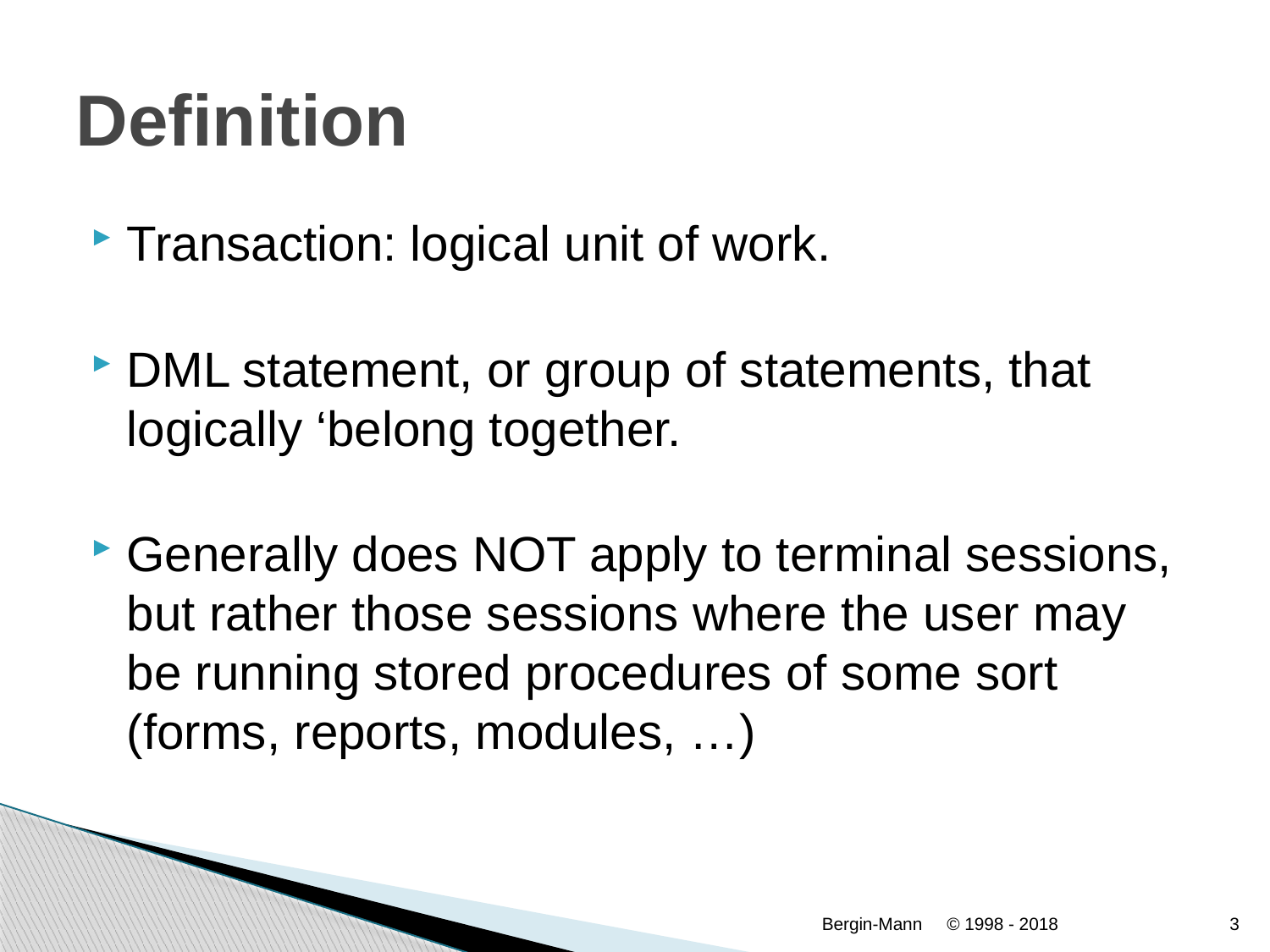

# Definition
Transaction: logical unit of work.
DML statement, or group of statements, that logically ‘belong together.
Generally does NOT apply to terminal sessions, but rather those sessions where the user may be running stored procedures of some sort (forms, reports, modules, …)
Bergin-Mann
© 1998 - 2018
3